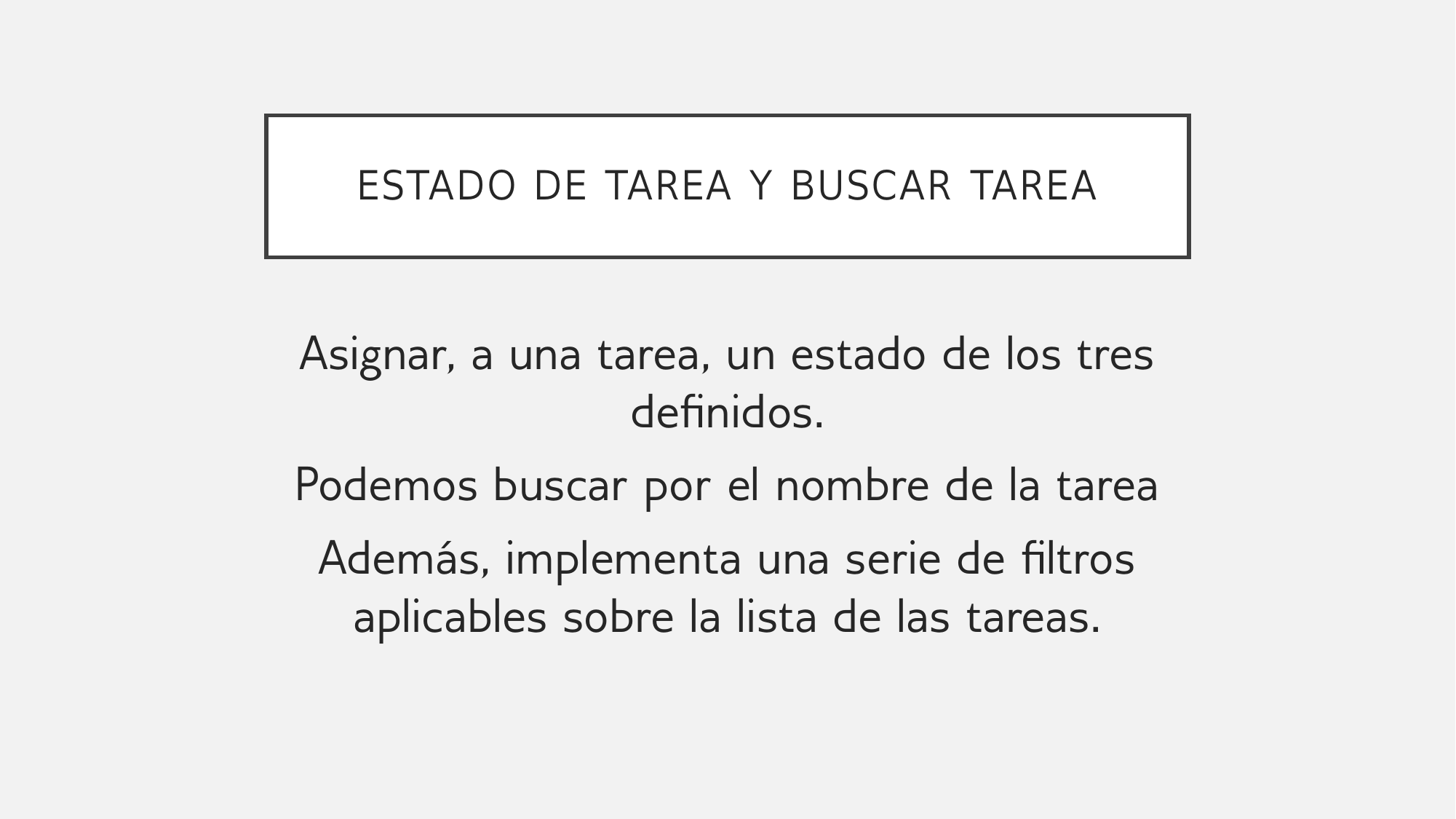

# Estado de tarea y buscar tarea
Asignar, a una tarea, un estado de los tres definidos.
Podemos buscar por el nombre de la tarea
Además, implementa una serie de filtros aplicables sobre la lista de las tareas.